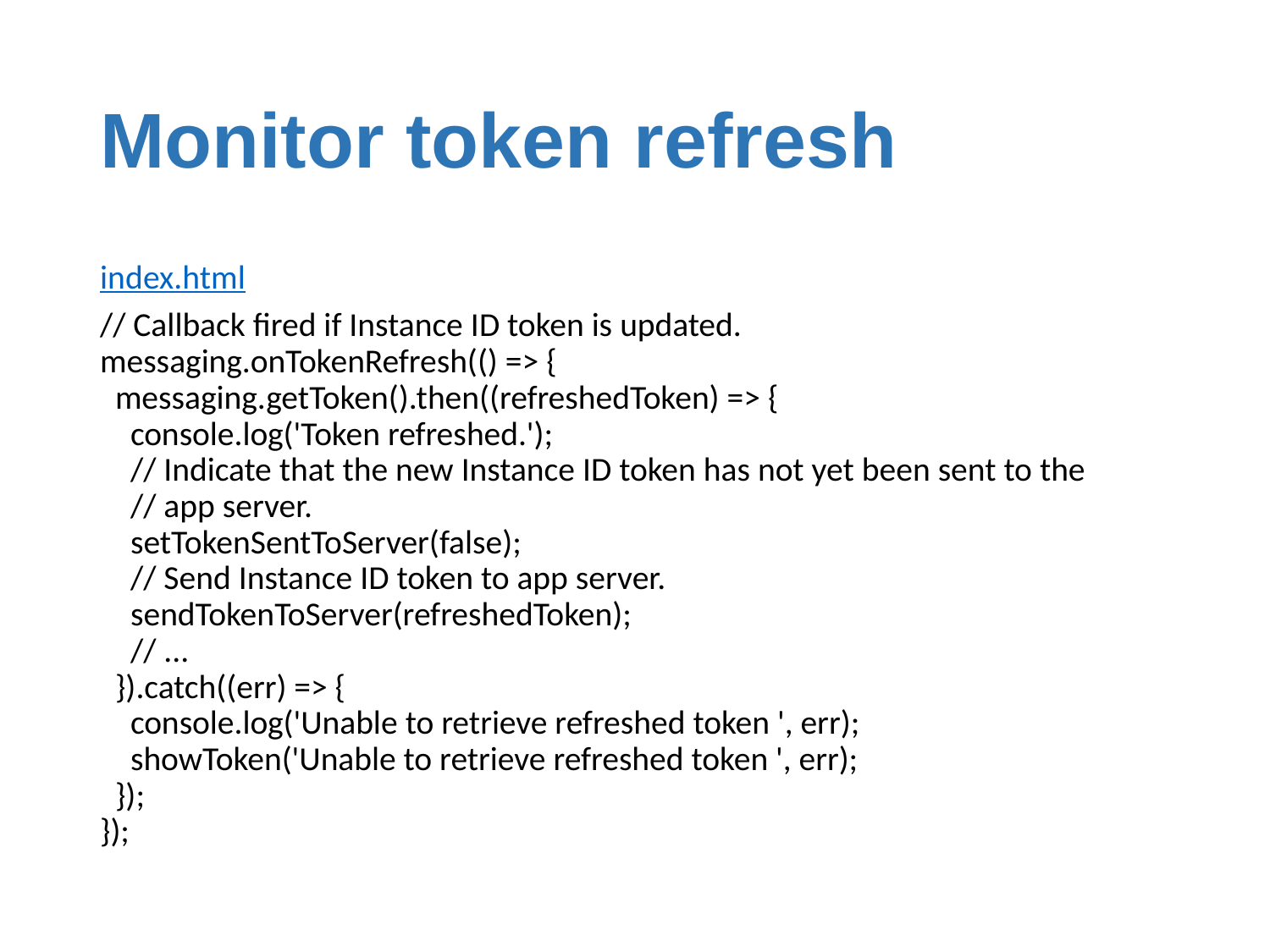

# Monitor token refresh
index.html
// Callback fired if Instance ID token is updated.
messaging.onTokenRefresh(() => {
  messaging.getToken().then((refreshedToken) => {
    console.log('Token refreshed.');
    // Indicate that the new Instance ID token has not yet been sent to the
    // app server.
    setTokenSentToServer(false);
    // Send Instance ID token to app server.
    sendTokenToServer(refreshedToken);
    // ...
  }).catch((err) => {
    console.log('Unable to retrieve refreshed token ', err);
    showToken('Unable to retrieve refreshed token ', err);
  });
});